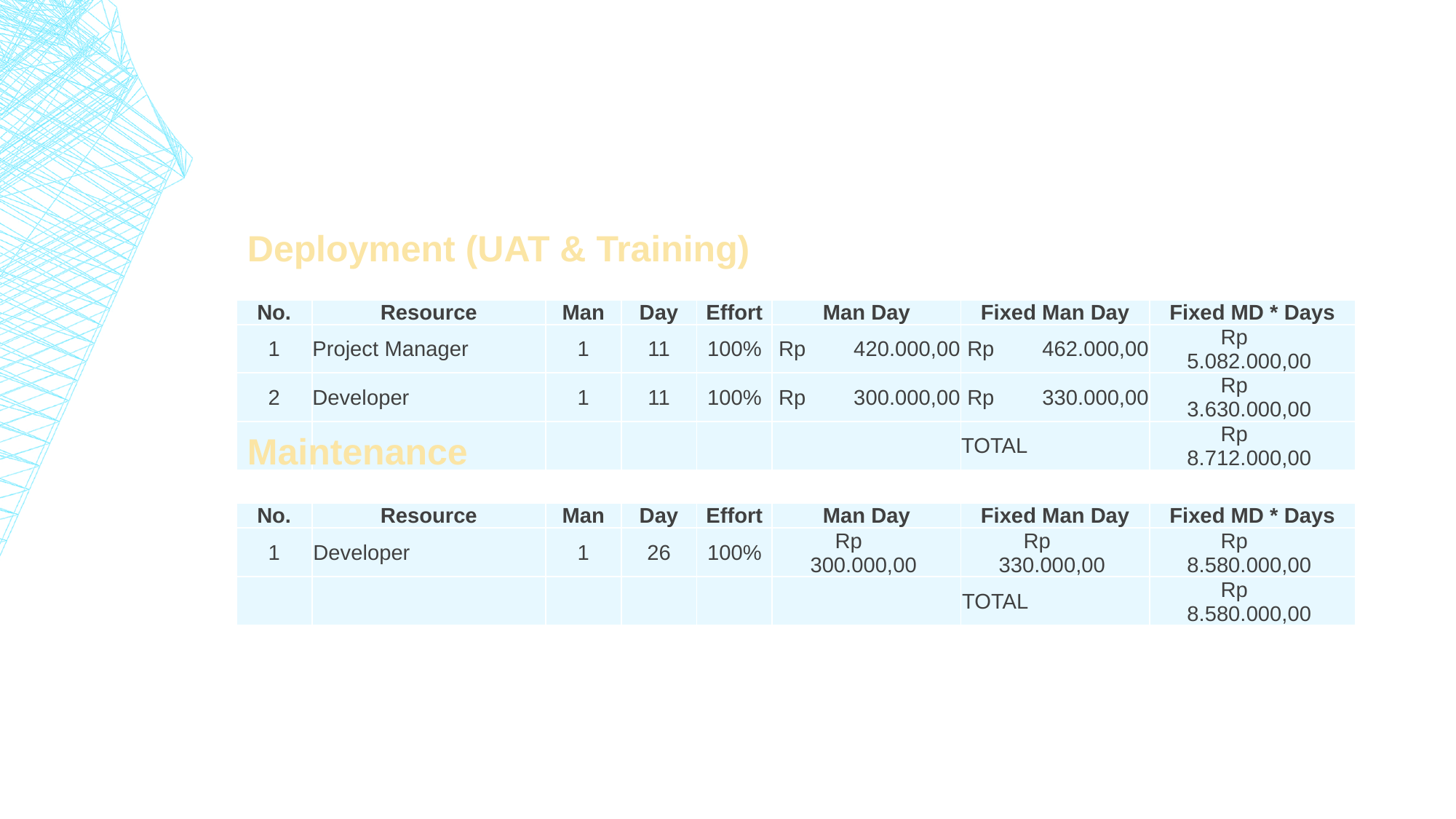

#
Deployment (UAT & Training)
| No. | Resource | Man | Day | Effort | Man Day | Fixed Man Day | Fixed MD \* Days |
| --- | --- | --- | --- | --- | --- | --- | --- |
| 1 | Project Manager | 1 | 11 | 100% | Rp 420.000,00 | Rp 462.000,00 | Rp 5.082.000,00 |
| 2 | Developer | 1 | 11 | 100% | Rp 300.000,00 | Rp 330.000,00 | Rp 3.630.000,00 |
|  |  |  |  |  |  | TOTAL | Rp 8.712.000,00 |
Maintenance
| No. | Resource | Man | Day | Effort | Man Day | Fixed Man Day | Fixed MD \* Days |
| --- | --- | --- | --- | --- | --- | --- | --- |
| 1 | Developer | 1 | 26 | 100% | Rp 300.000,00 | Rp 330.000,00 | Rp 8.580.000,00 |
|  |  |  |  |  |  | TOTAL | Rp 8.580.000,00 |